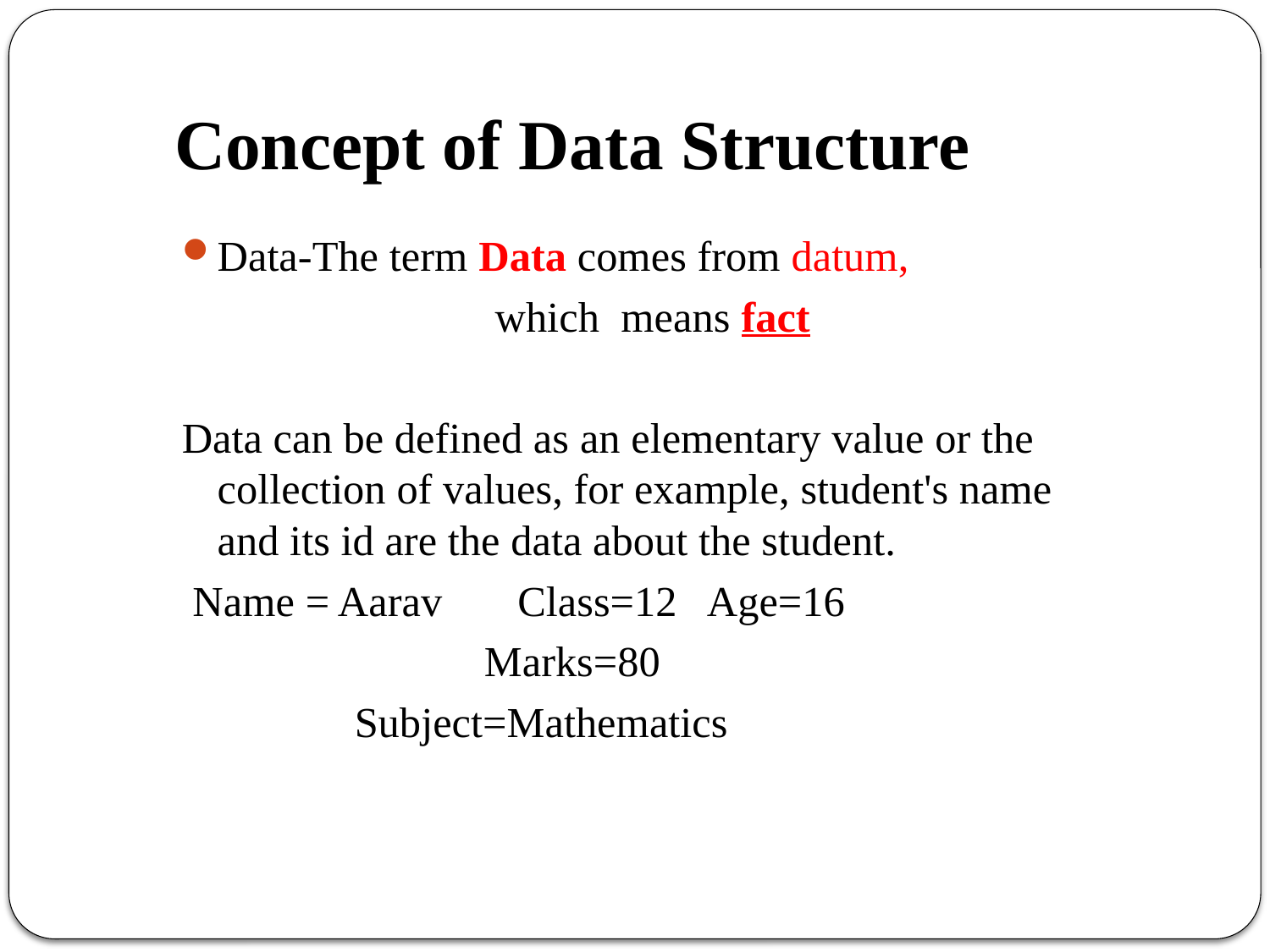

# Concept of Data Structure
Data-The term Data comes from datum,
                             which  means fact

Data can be defined as an elementary value or the collection of values, for example, student's name and its id are the data about the student.
 Name = Aarav       Class=12   Age=16
                            Marks=80
                Subject=Mathematics